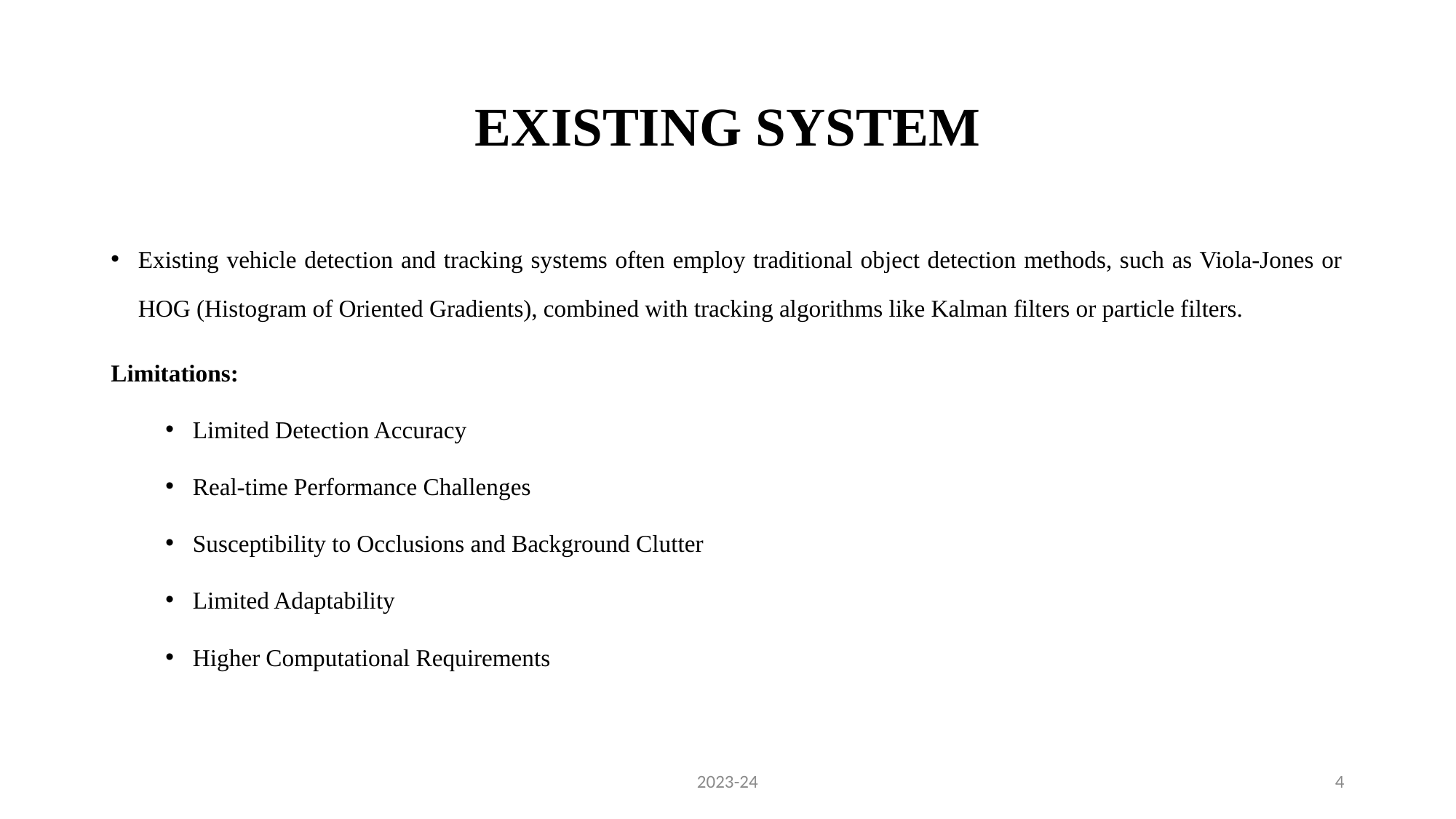

# EXISTING SYSTEM
Existing vehicle detection and tracking systems often employ traditional object detection methods, such as Viola-Jones or HOG (Histogram of Oriented Gradients), combined with tracking algorithms like Kalman filters or particle filters.
Limitations:
Limited Detection Accuracy
Real-time Performance Challenges
Susceptibility to Occlusions and Background Clutter
Limited Adaptability
Higher Computational Requirements
2023-24
4